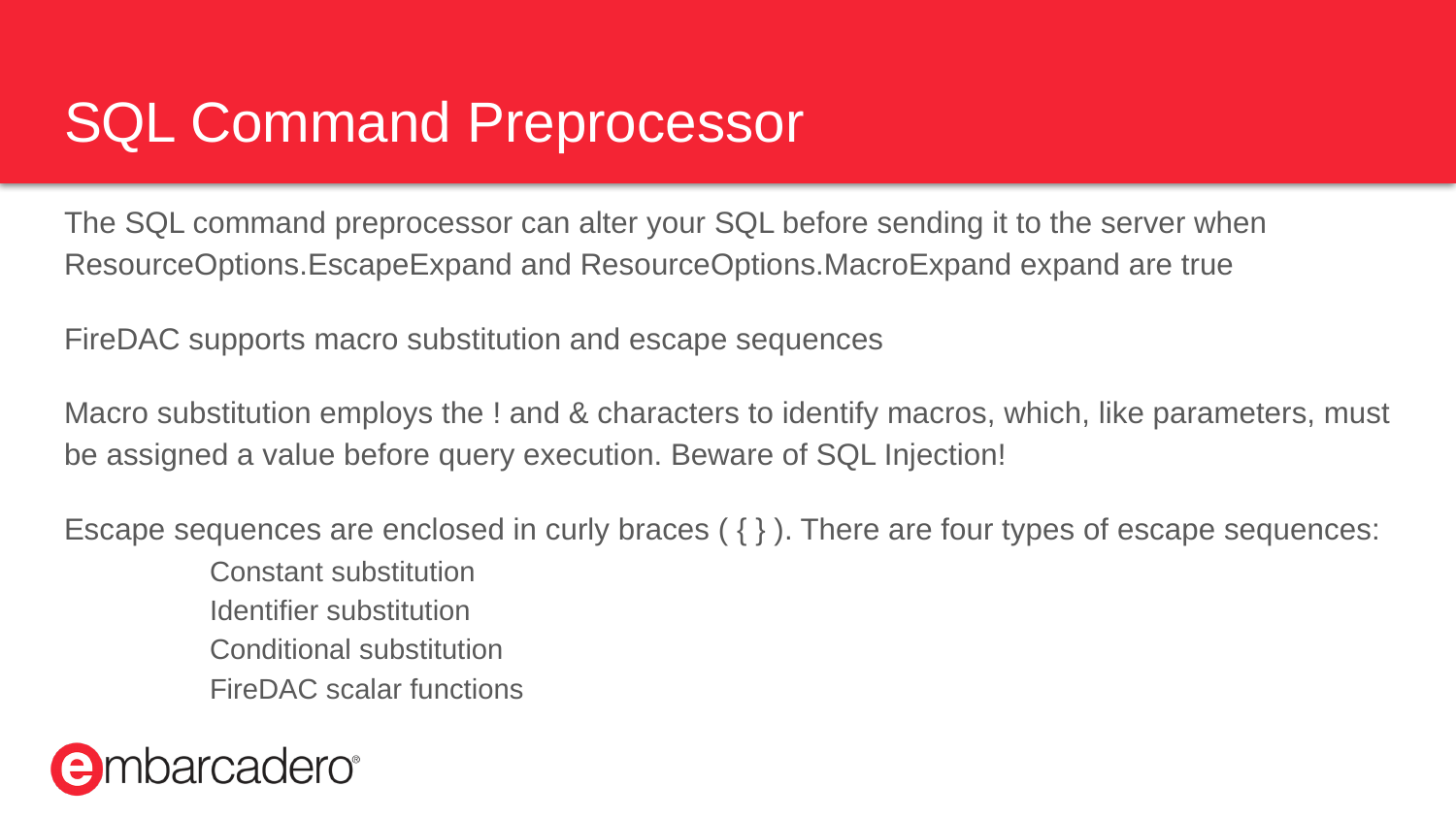

# SQL Command Preprocessor
The SQL command preprocessor can alter your SQL before sending it to the server when  ResourceOptions.EscapeExpand and ResourceOptions.MacroExpand expand are true
FireDAC supports macro substitution and escape sequences
Macro substitution employs the ! and & characters to identify macros, which, like parameters, must be assigned a value before query execution. Beware of SQL Injection!
Escape sequences are enclosed in curly braces ( { } ). There are four types of escape sequences:	Constant substitution
	Identifier substitution
	Conditional substitution
	FireDAC scalar functions